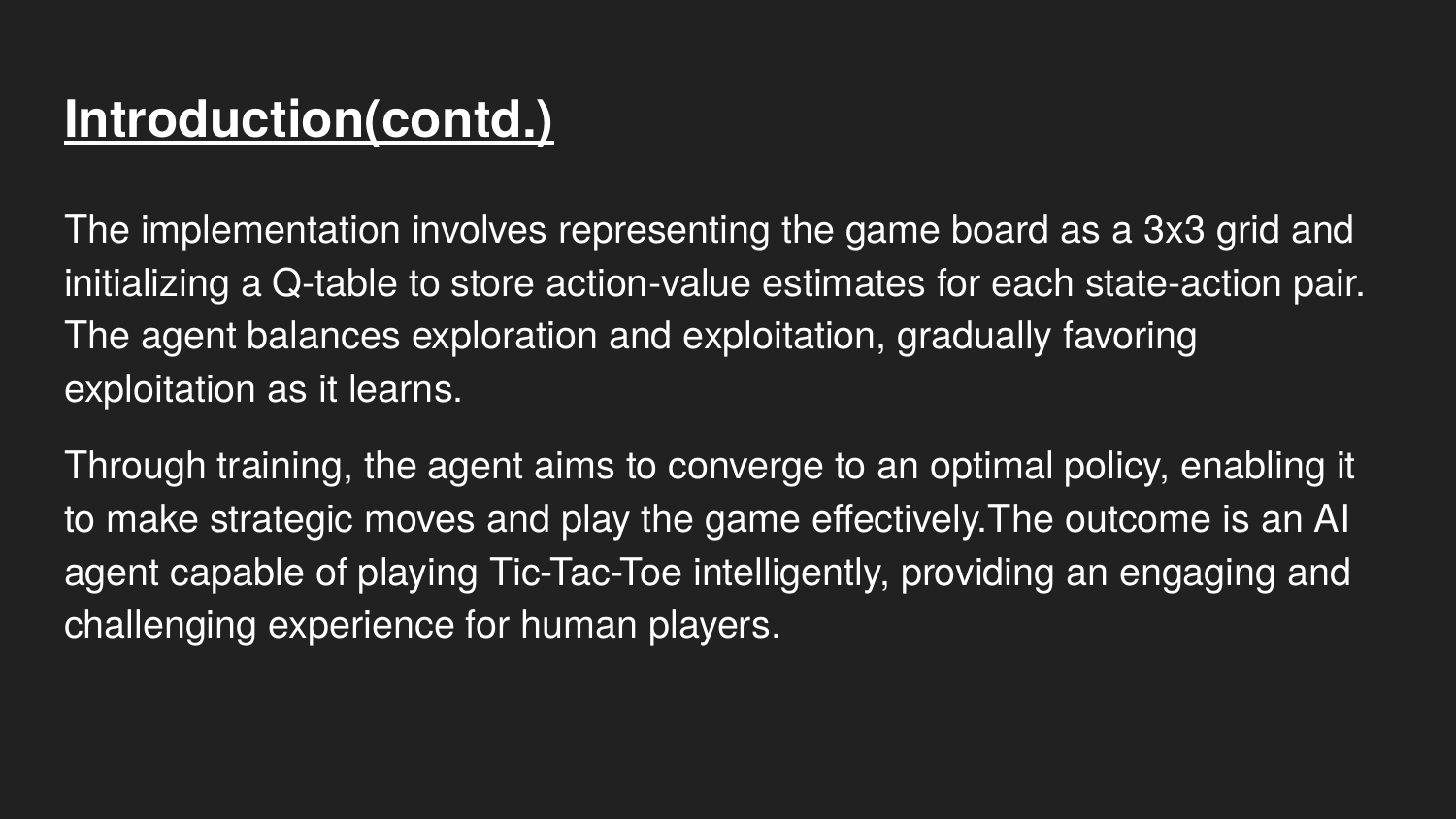

# Introduction(contd.)
The implementation involves representing the game board as a 3x3 grid and initializing a Q-table to store action-value estimates for each state-action pair. The agent balances exploration and exploitation, gradually favoring exploitation as it learns.
Through training, the agent aims to converge to an optimal policy, enabling it to make strategic moves and play the game effectively.The outcome is an AI agent capable of playing Tic-Tac-Toe intelligently, providing an engaging and challenging experience for human players.